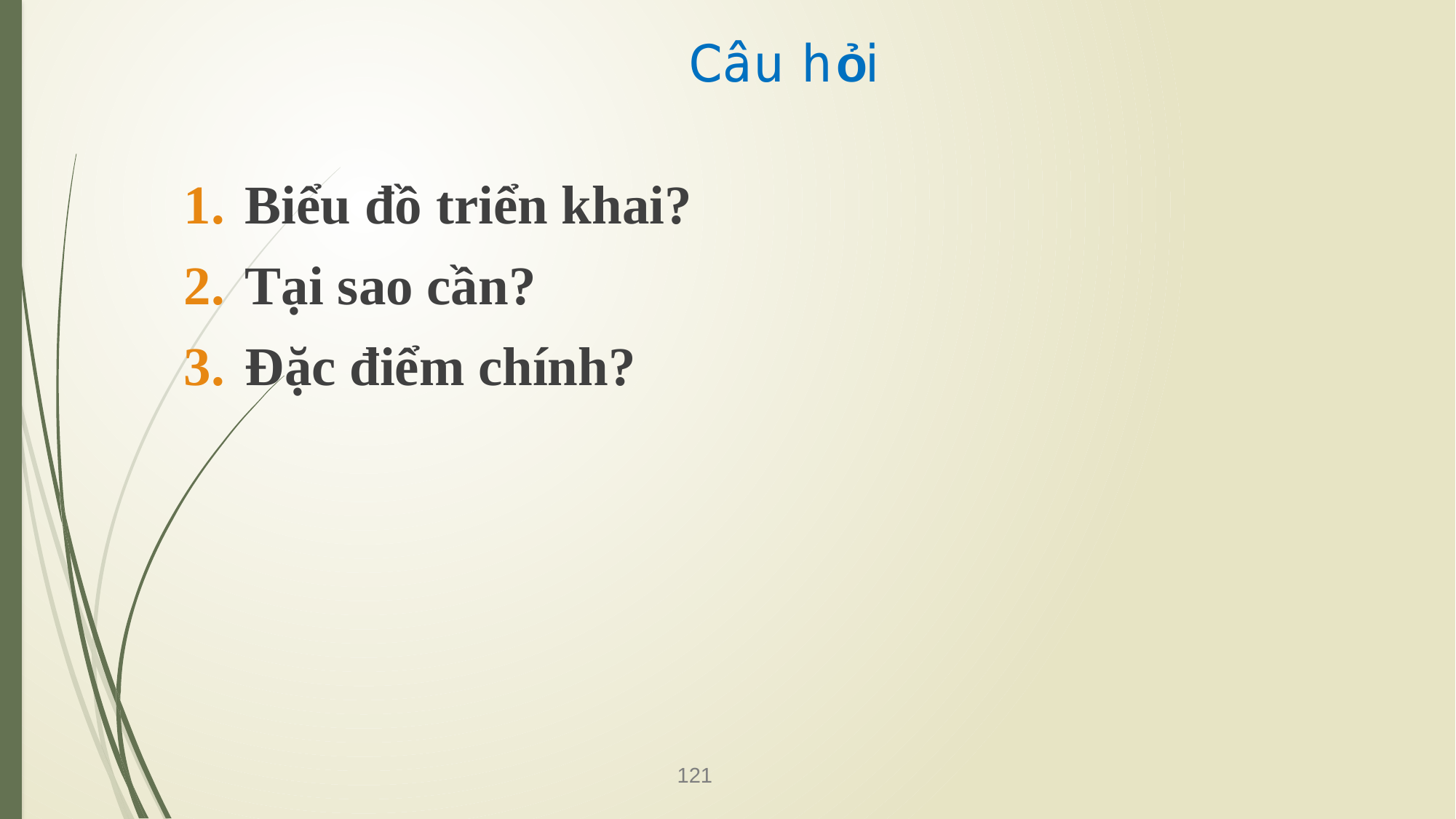

# Câu hỏi
Biểu đồ triển khai?
Tại sao cần?
Đặc điểm chính?

121